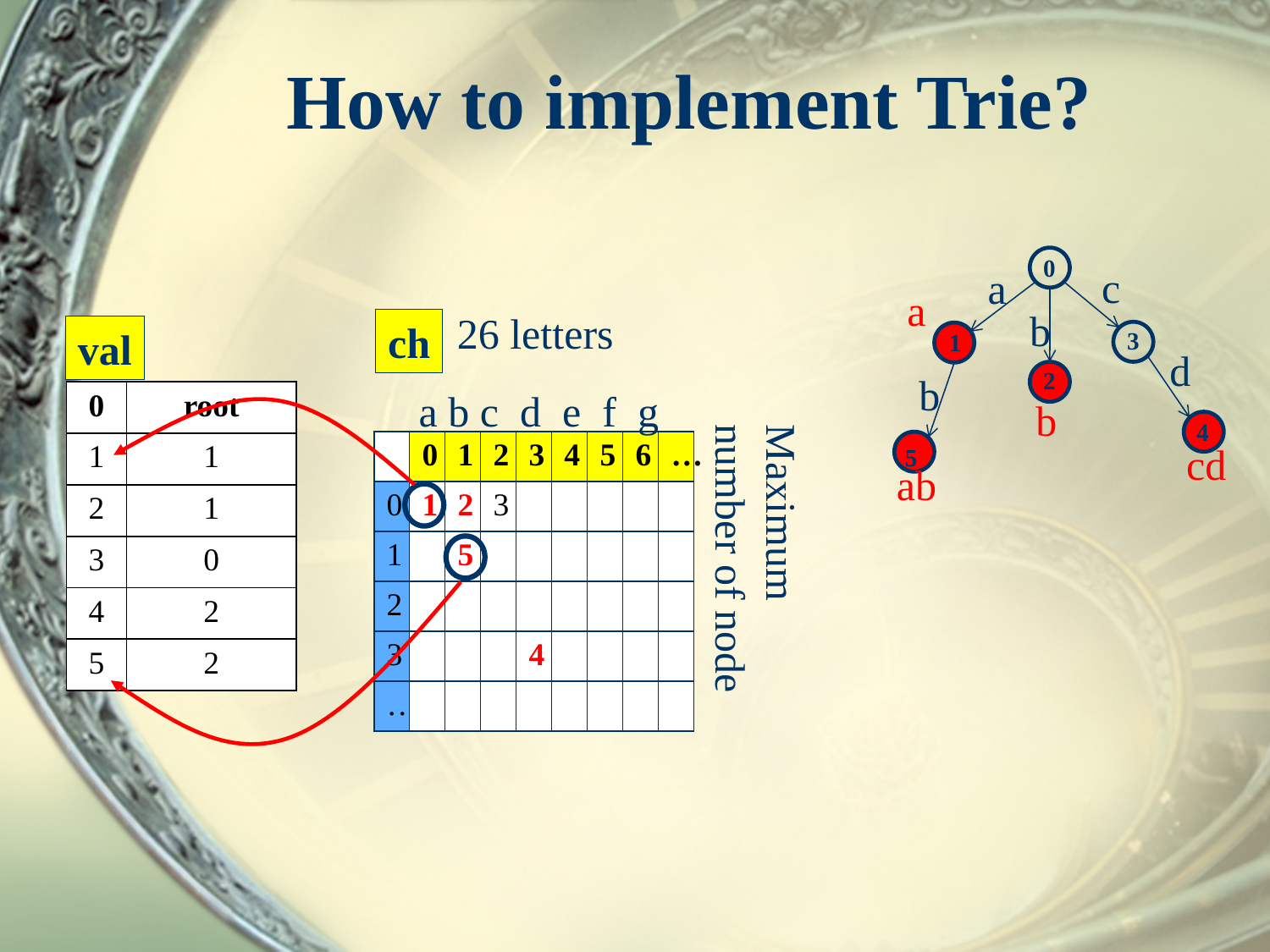

# How to implement Trie?
0

c
a
a
b
26 letters
ch
val
3
1

d
2
b

a b c  d  e  f  g
| 0 | root |
| --- | --- |
| 1 | 1 |
| 2 | 1 |
| 3 | 0 |
| 4 | 2 |
| 5 | 2 |
b

4

|  | 0 | 1 | 2 | 3 | 4 | 5 | 6 | … |
| --- | --- | --- | --- | --- | --- | --- | --- | --- |
| 0 | 1 | 2 | 3 |  |  |  |  |  |
| 1 |  | 5 |  |  |  |  |  |  |
| 2 |  |  |  |  |  |  |  |  |
| 3 |  |  |  | 4 |  |  |  |  |
| … |  |  |  |  |  |  |  |  |

cd
5
ab

Maximum
number of node